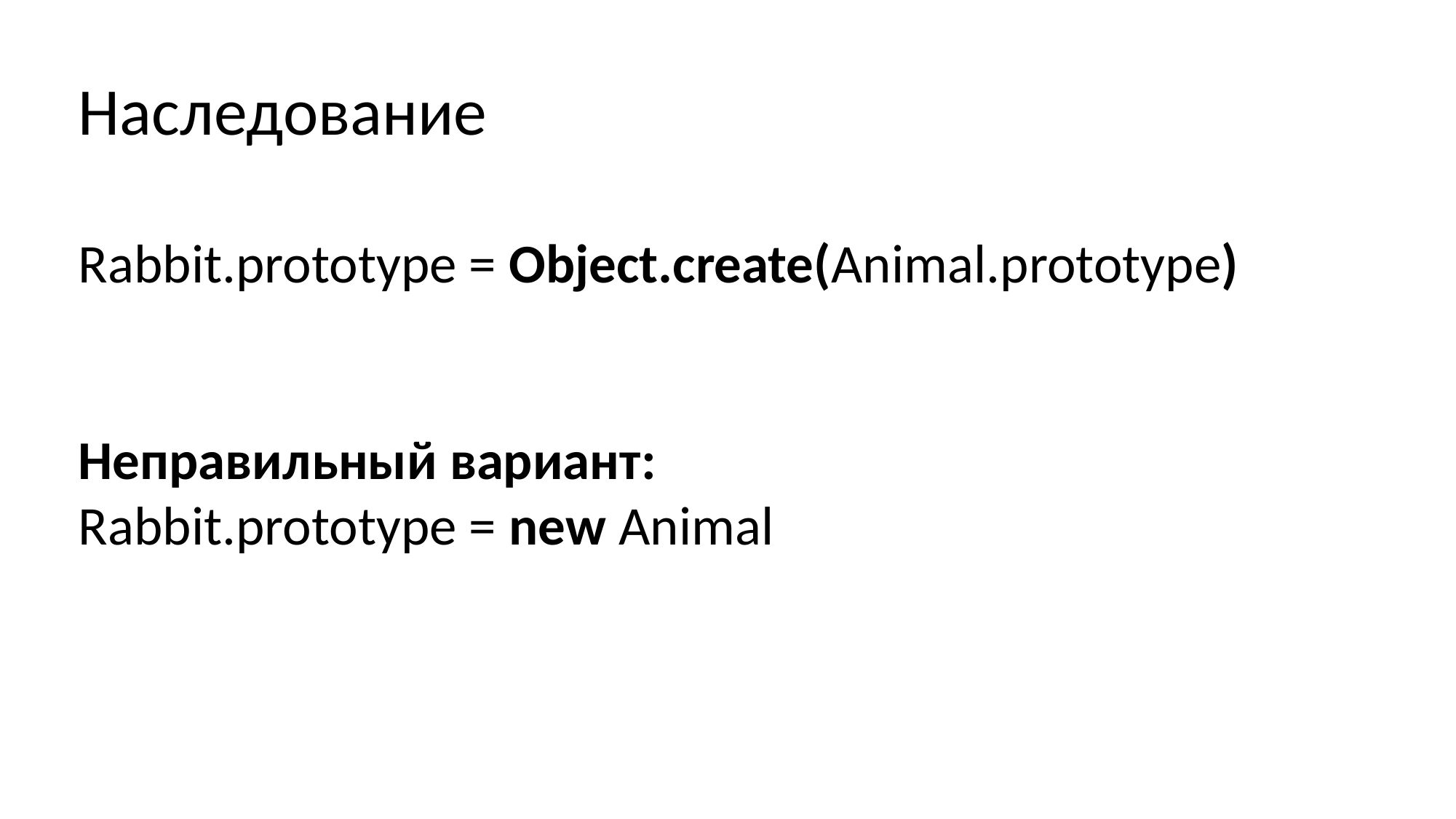

Наследование

Rabbit.prototype = Object.create(Animal.prototype)

Неправильный вариант:
Rabbit.prototype = new Animal